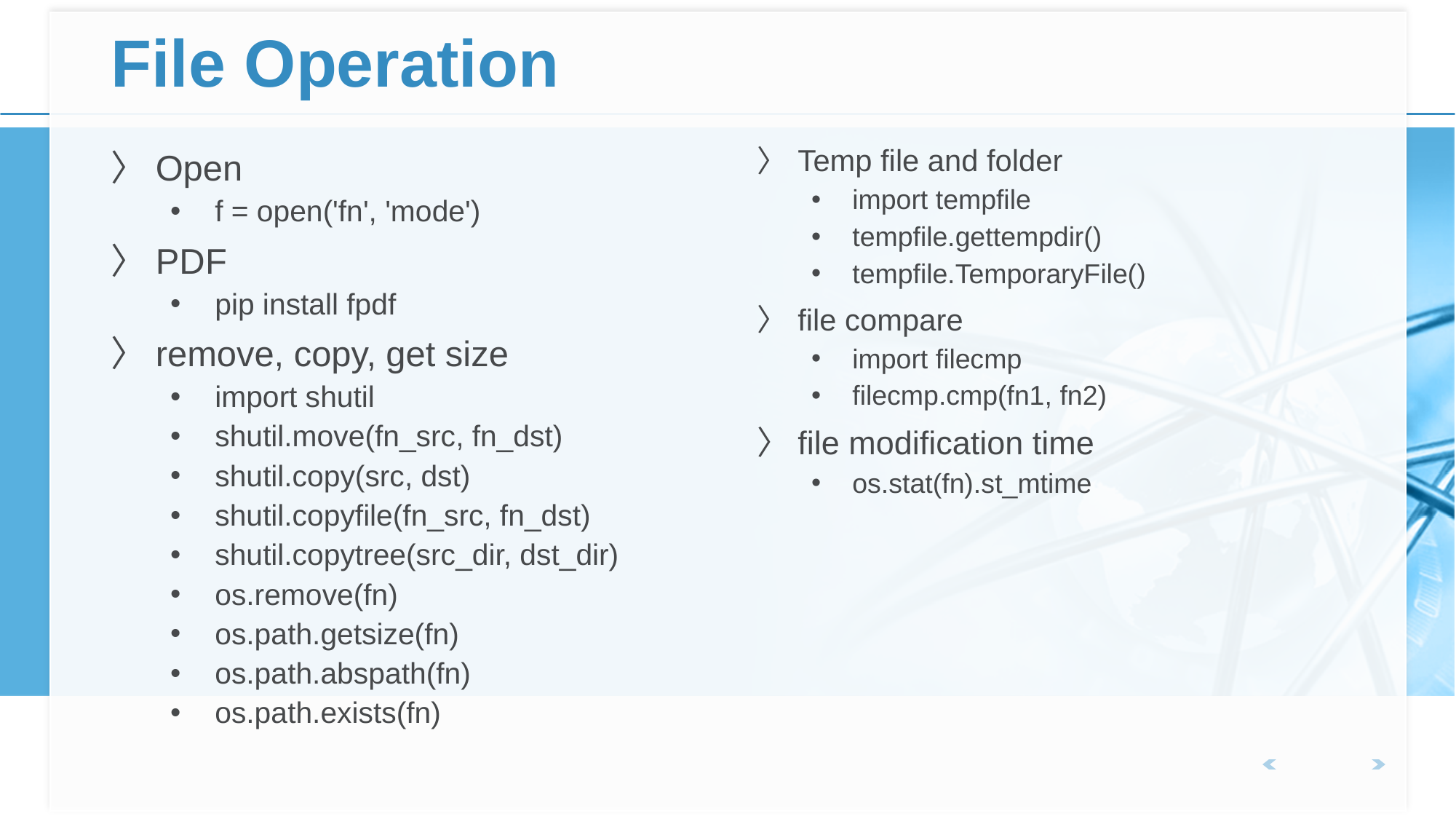

# File Operation
Temp file and folder
import tempfile
tempfile.gettempdir()
tempfile.TemporaryFile()
file compare
import filecmp
filecmp.cmp(fn1, fn2)
file modification time
os.stat(fn).st_mtime

Open
f = open('fn', 'mode')
PDF
pip install fpdf
remove, copy, get size
import shutil
shutil.move(fn_src, fn_dst)
shutil.copy(src, dst)
shutil.copyfile(fn_src, fn_dst)
shutil.copytree(src_dir, dst_dir)
os.remove(fn)
os.path.getsize(fn)
os.path.abspath(fn)
os.path.exists(fn)